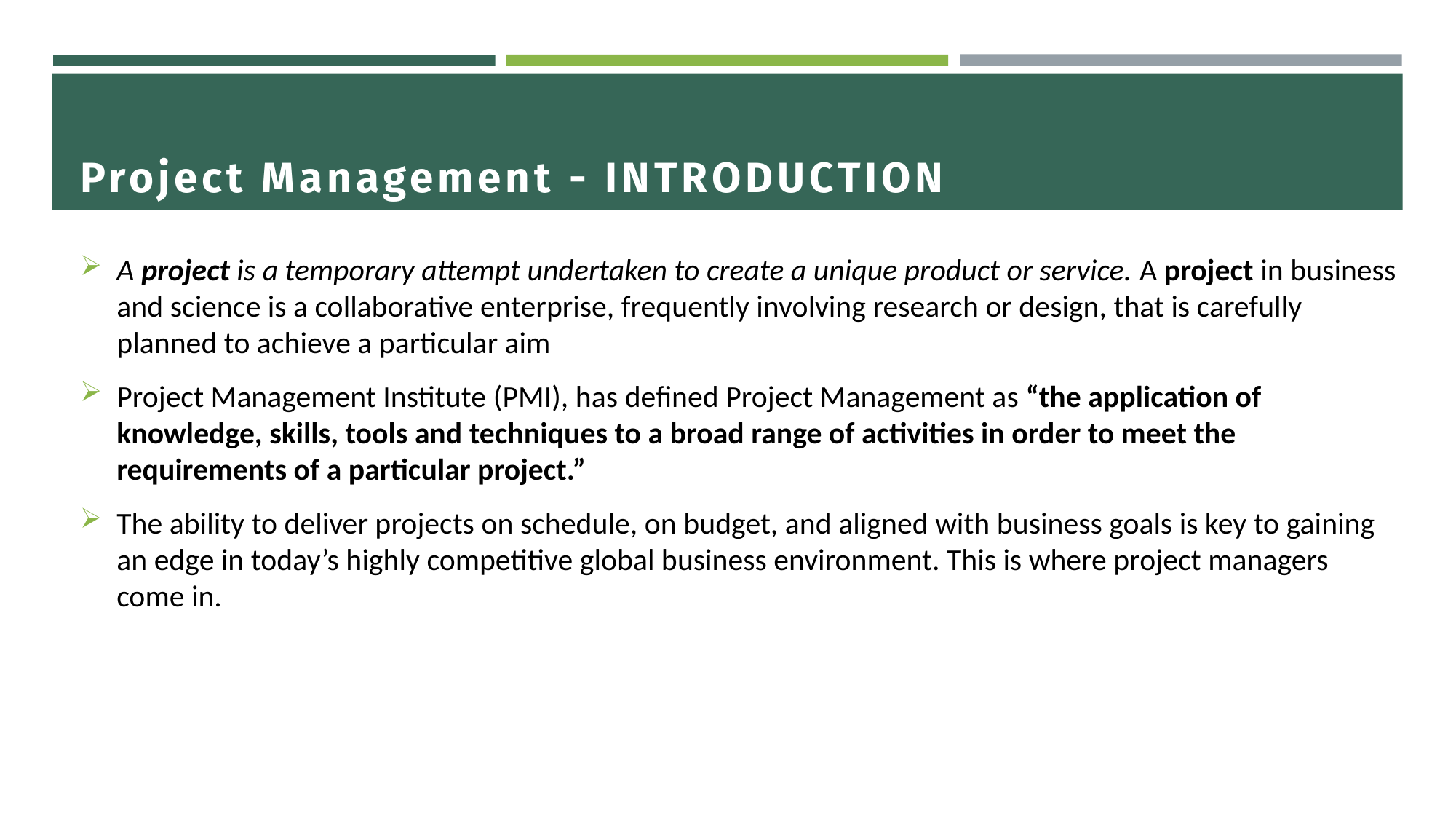

# Project Management - INTRODUCTION
A project is a temporary attempt undertaken to create a unique product or service. A project in business and science is a collaborative enterprise, frequently involving research or design, that is carefully planned to achieve a particular aim
Project Management Institute (PMI), has defined Project Management as “the application of knowledge, skills, tools and techniques to a broad range of activities in order to meet the requirements of a particular project.”
The ability to deliver projects on schedule, on budget, and aligned with business goals is key to gaining an edge in today’s highly competitive global business environment. This is where project managers come in.